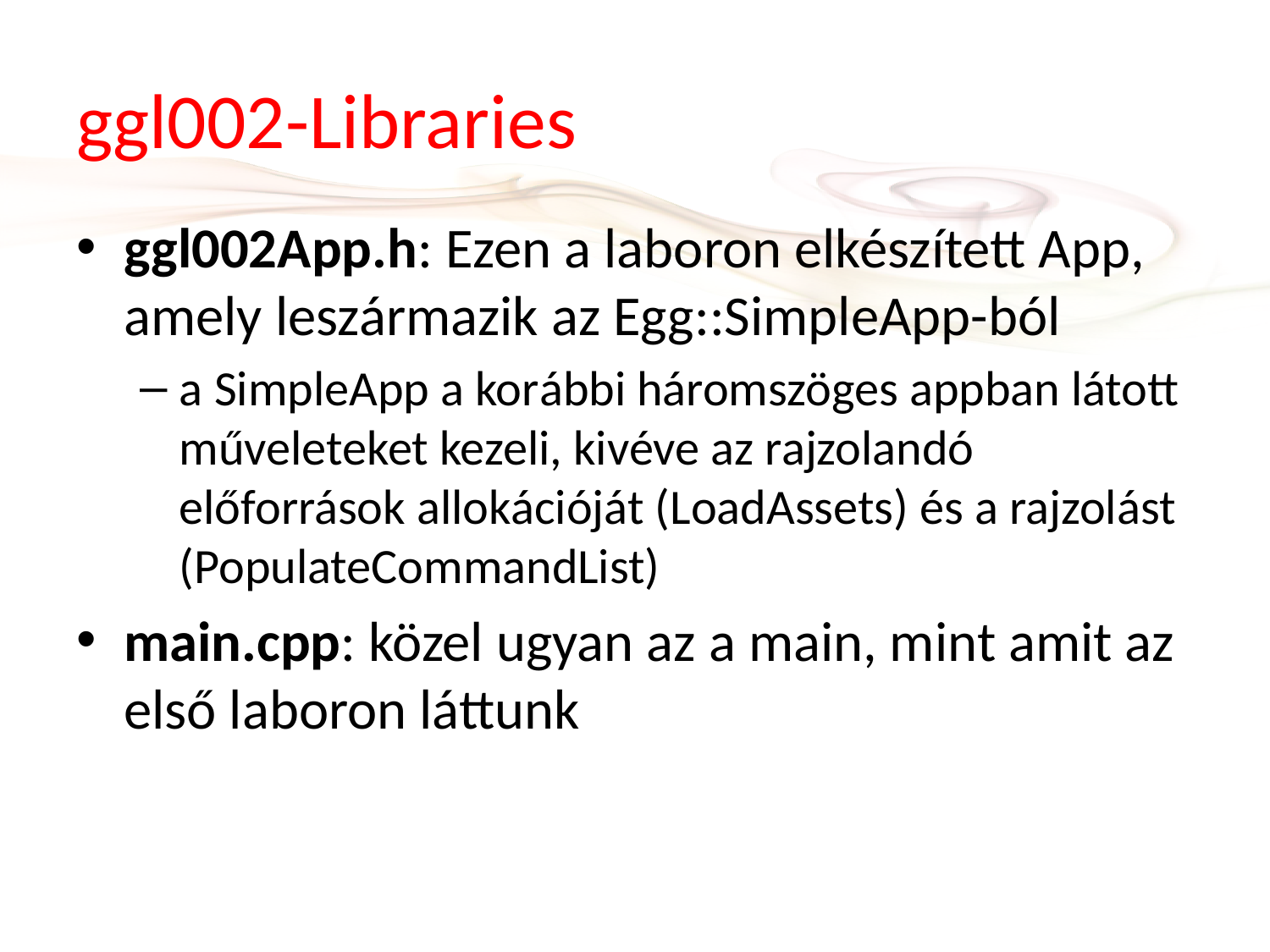

# ggl002-Libraries
ggl002App.h: Ezen a laboron elkészített App, amely leszármazik az Egg::SimpleApp-ból
a SimpleApp a korábbi háromszöges appban látott műveleteket kezeli, kivéve az rajzolandó előforrások allokációját (LoadAssets) és a rajzolást (PopulateCommandList)
main.cpp: közel ugyan az a main, mint amit az első laboron láttunk